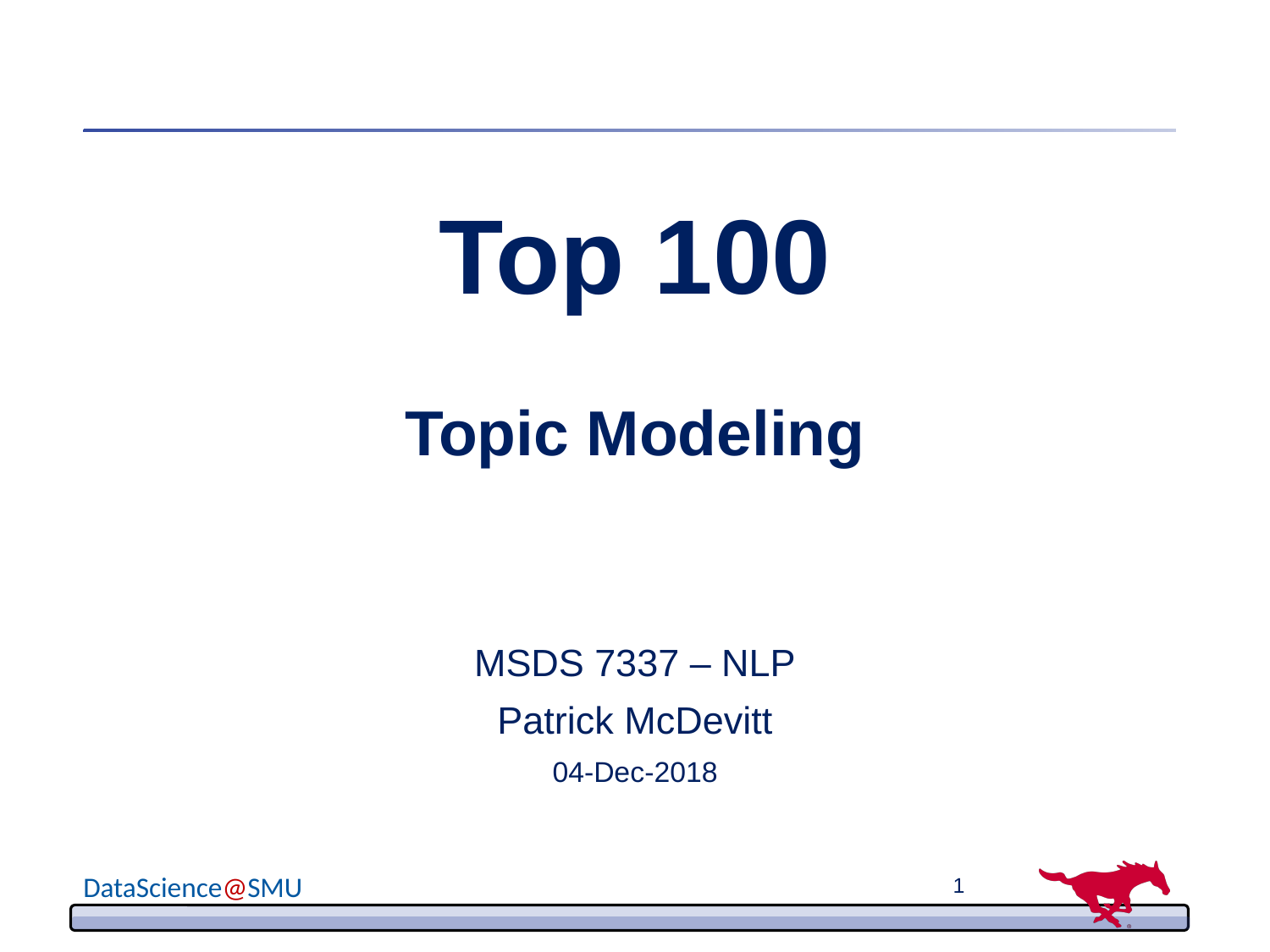

# Top 100 Topic Modeling
MSDS 7337 – NLP
Patrick McDevitt
04-Dec-2018
1